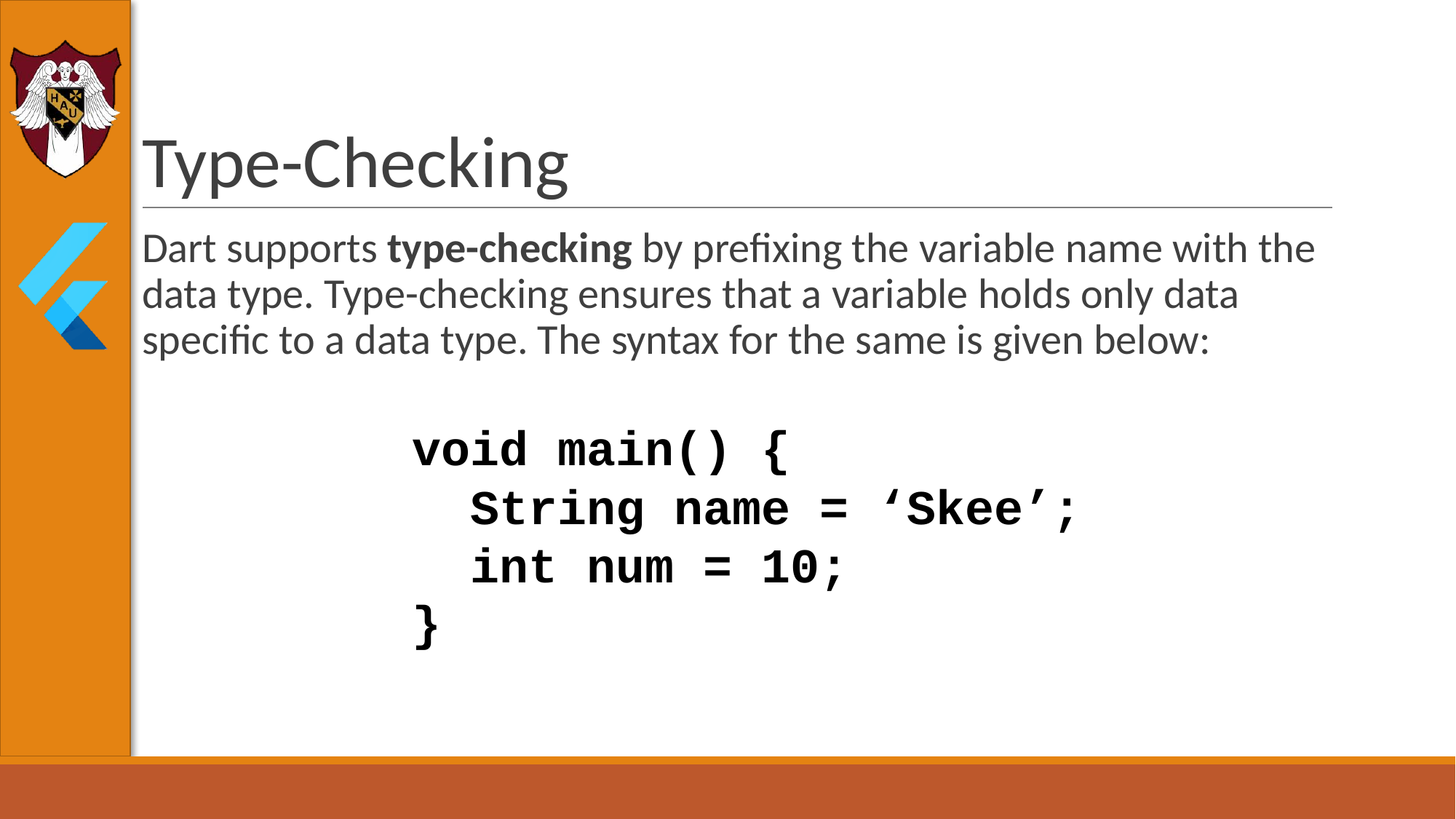

# Type-Checking
Dart supports type-checking by prefixing the variable name with the data type. Type-checking ensures that a variable holds only data specific to a data type. The syntax for the same is given below:
void main() {
  String name = ‘Skee’;
  int num = 10;
}